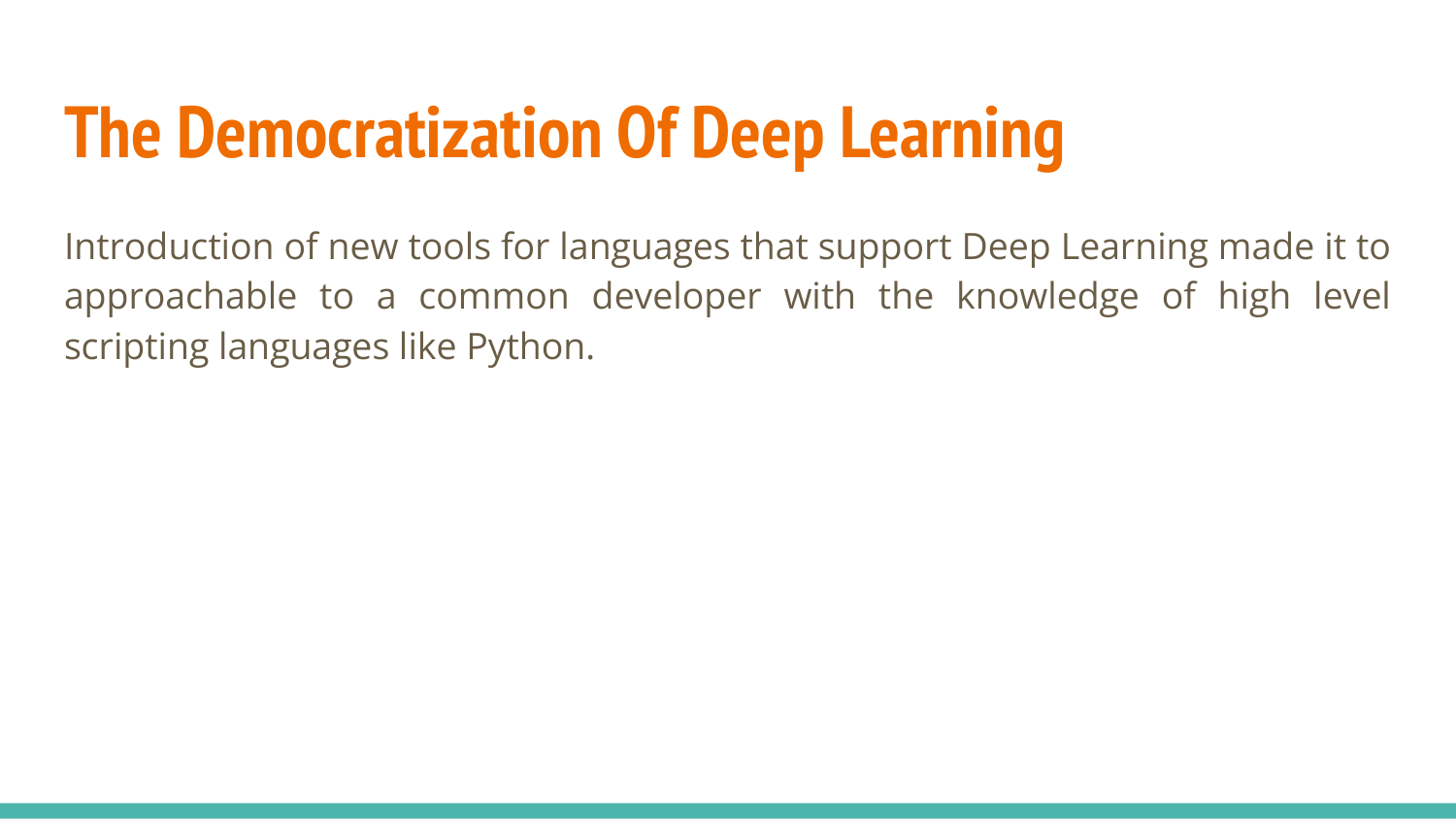

# The Democratization Of Deep Learning
Introduction of new tools for languages that support Deep Learning made it to approachable to a common developer with the knowledge of high level scripting languages like Python.